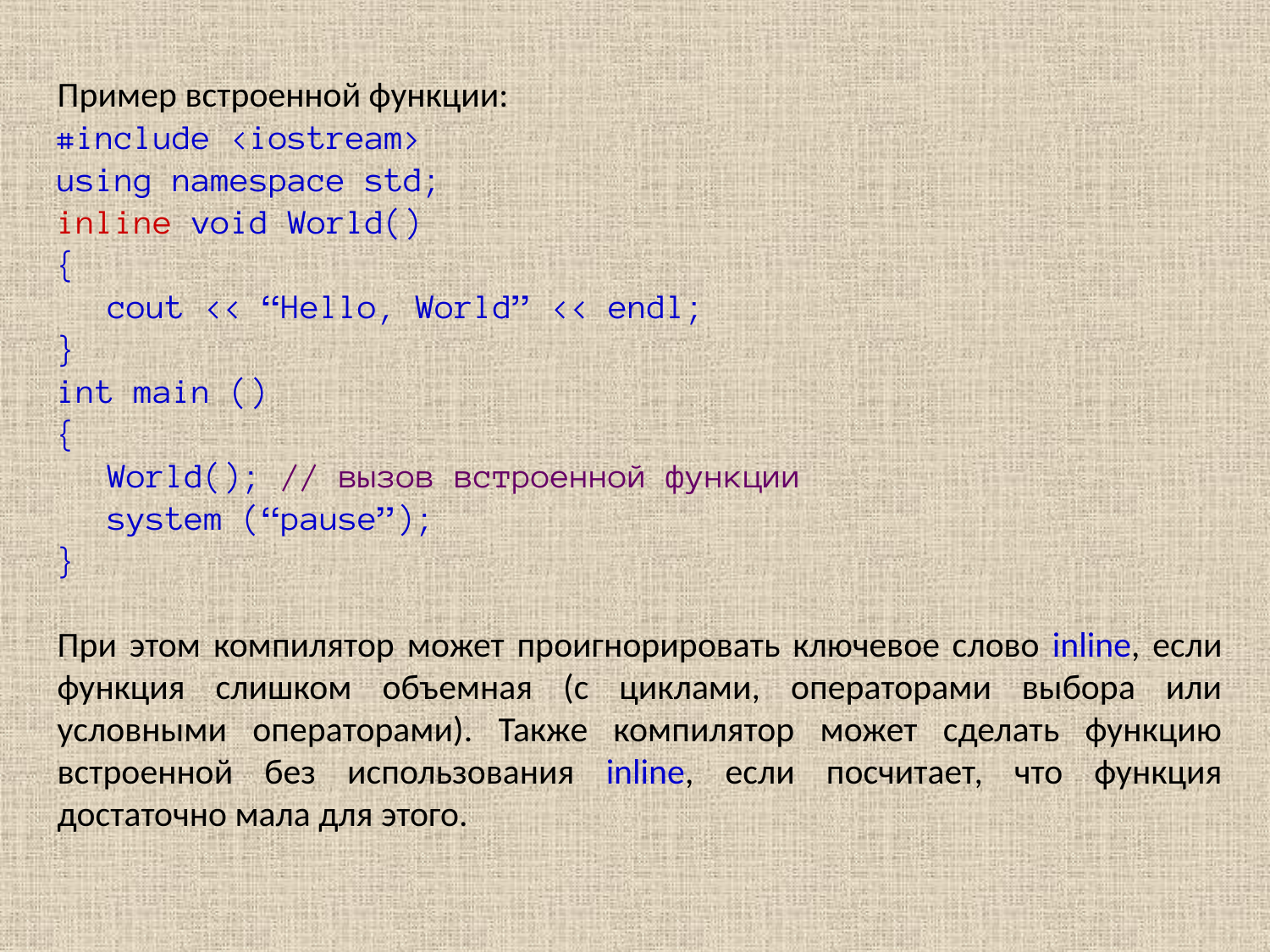

Пример встроенной функции:
#include <iostream>
using namespace std;
inline void World()
{
cout << “Hello, World” << endl;
}
int main ()
{
World(); // вызов встроенной функции
system (“pause”);
}

При этом компилятор может проигнорировать ключевое слово inline, если функция слишком объемная (с циклами, операторами выбора или условными операторами). Также компилятор может сделать функцию встроенной без использования inline, если посчитает, что функция достаточно мала для этого.